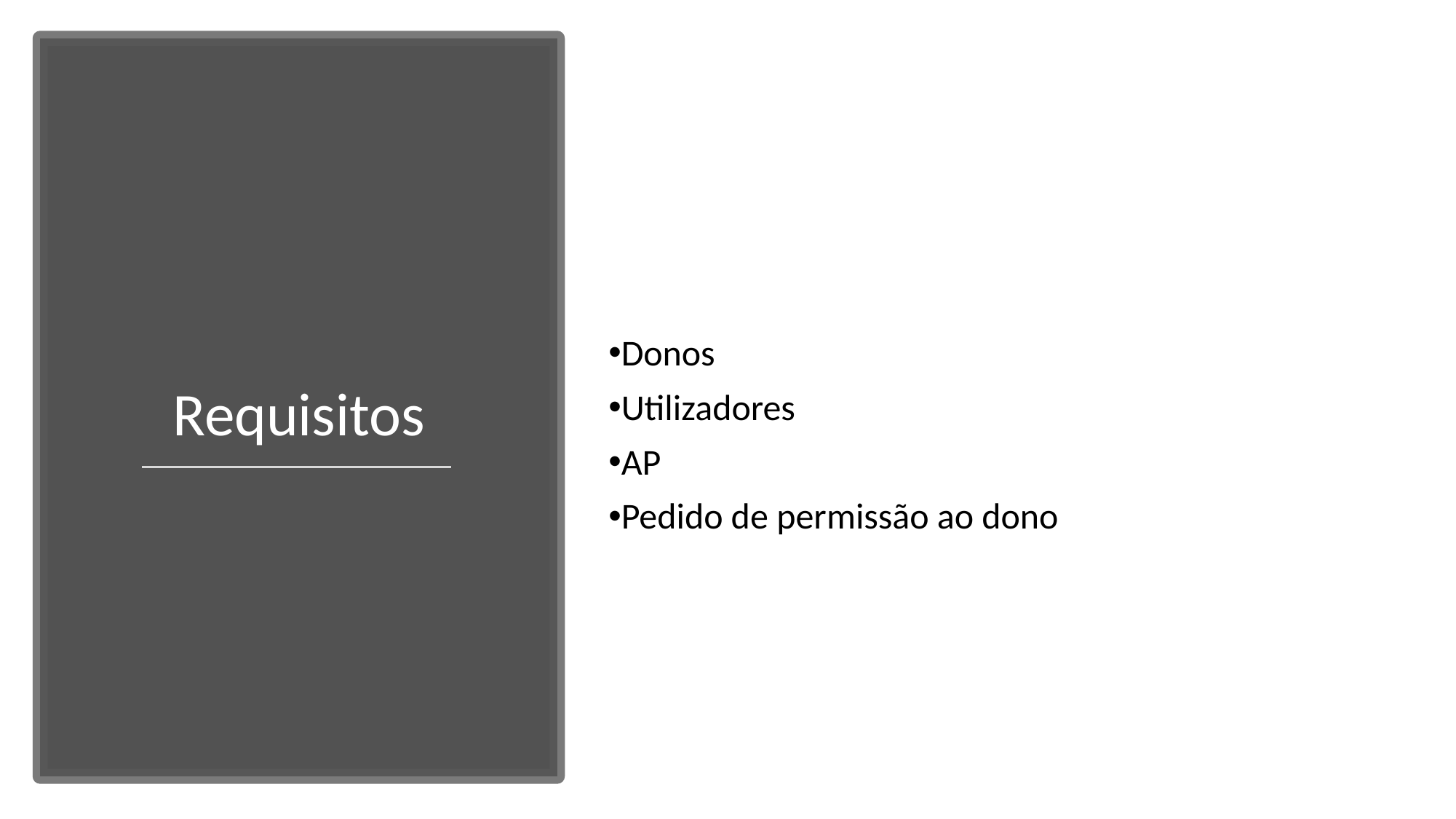

# Requisitos
Donos
Utilizadores
AP
Pedido de permissão ao dono